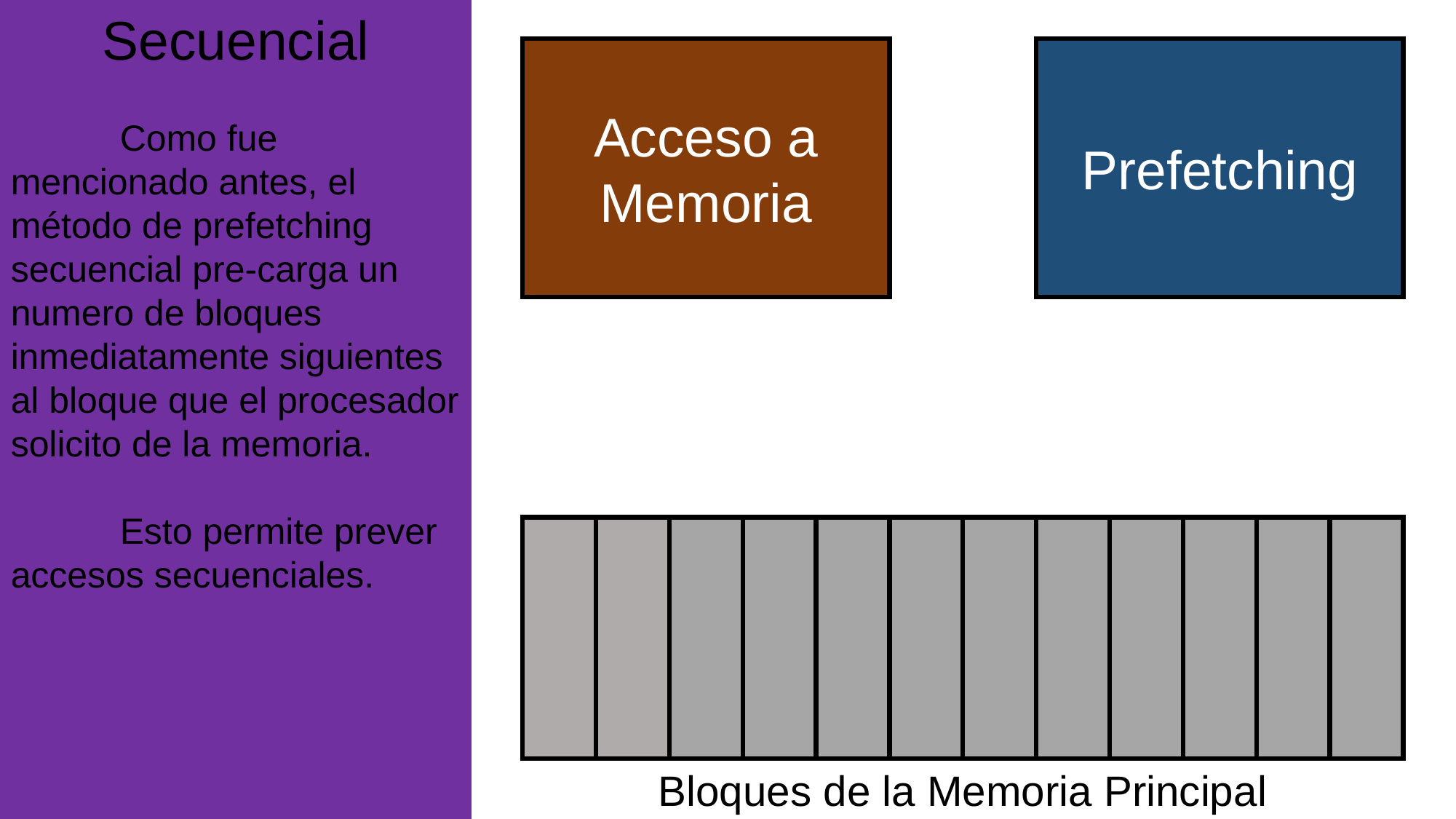

Secuencial
Acceso a Memoria
Prefetching
	Como fue mencionado antes, el método de prefetching secuencial pre-carga un numero de bloques inmediatamente siguientes al bloque que el procesador solicito de la memoria.

	Esto permite prever accesos secuenciales.

Bloques de la Memoria Principal